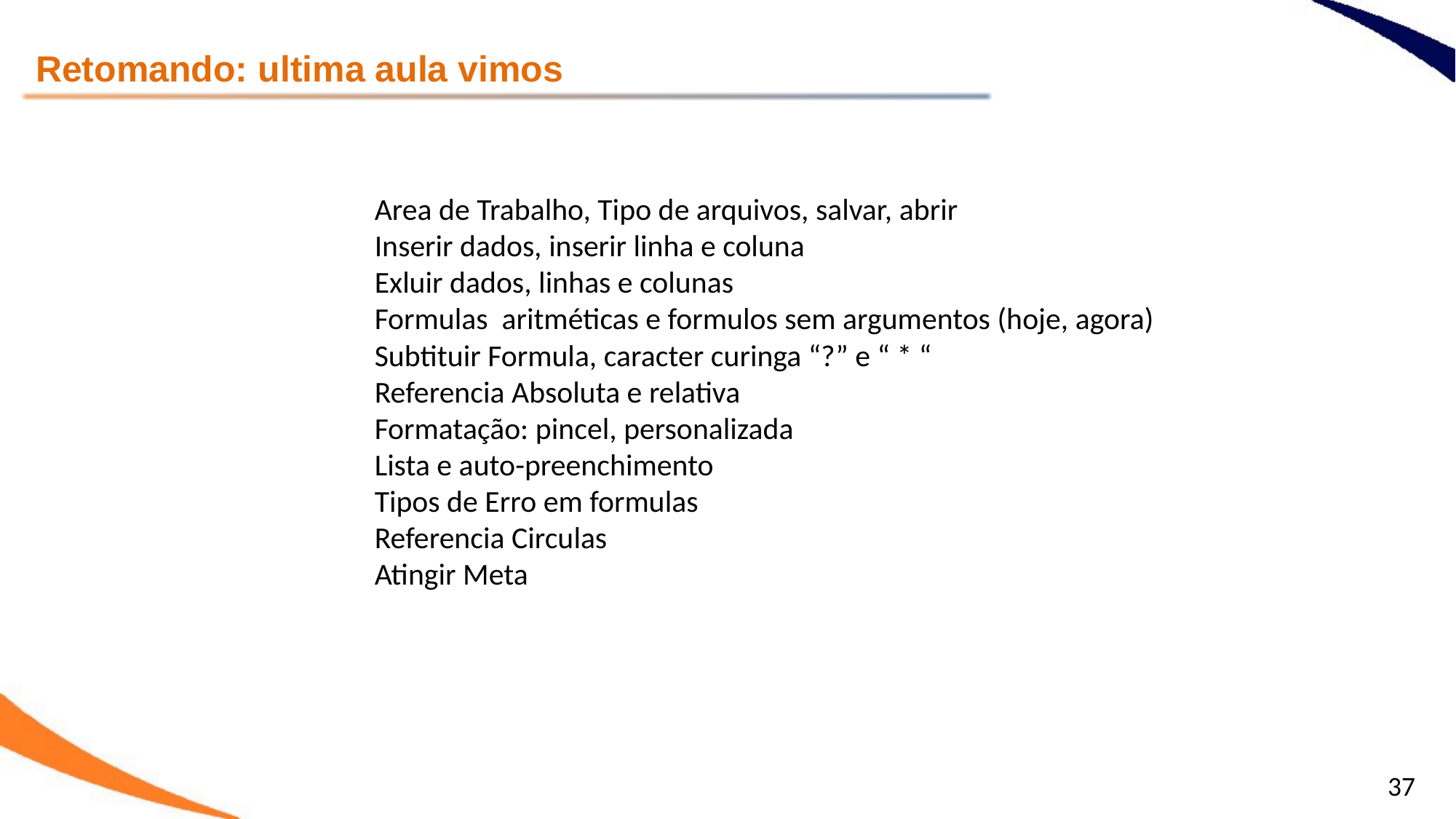

Retomando: ultima aula vimos

Area de Trabalho, Tipo de arquivos, salvar, abrir
Inserir dados, inserir linha e coluna
Exluir dados, linhas e colunas
Formulas  aritméticas e formulos sem argumentos (hoje, agora)
Subtituir Formula, caracter curinga “?” e “ * “
Referencia Absoluta e relativa
Formatação: pincel, personalizada
Lista e auto-preenchimento
Tipos de Erro em formulas
Referencia Circulas
Atingir Meta